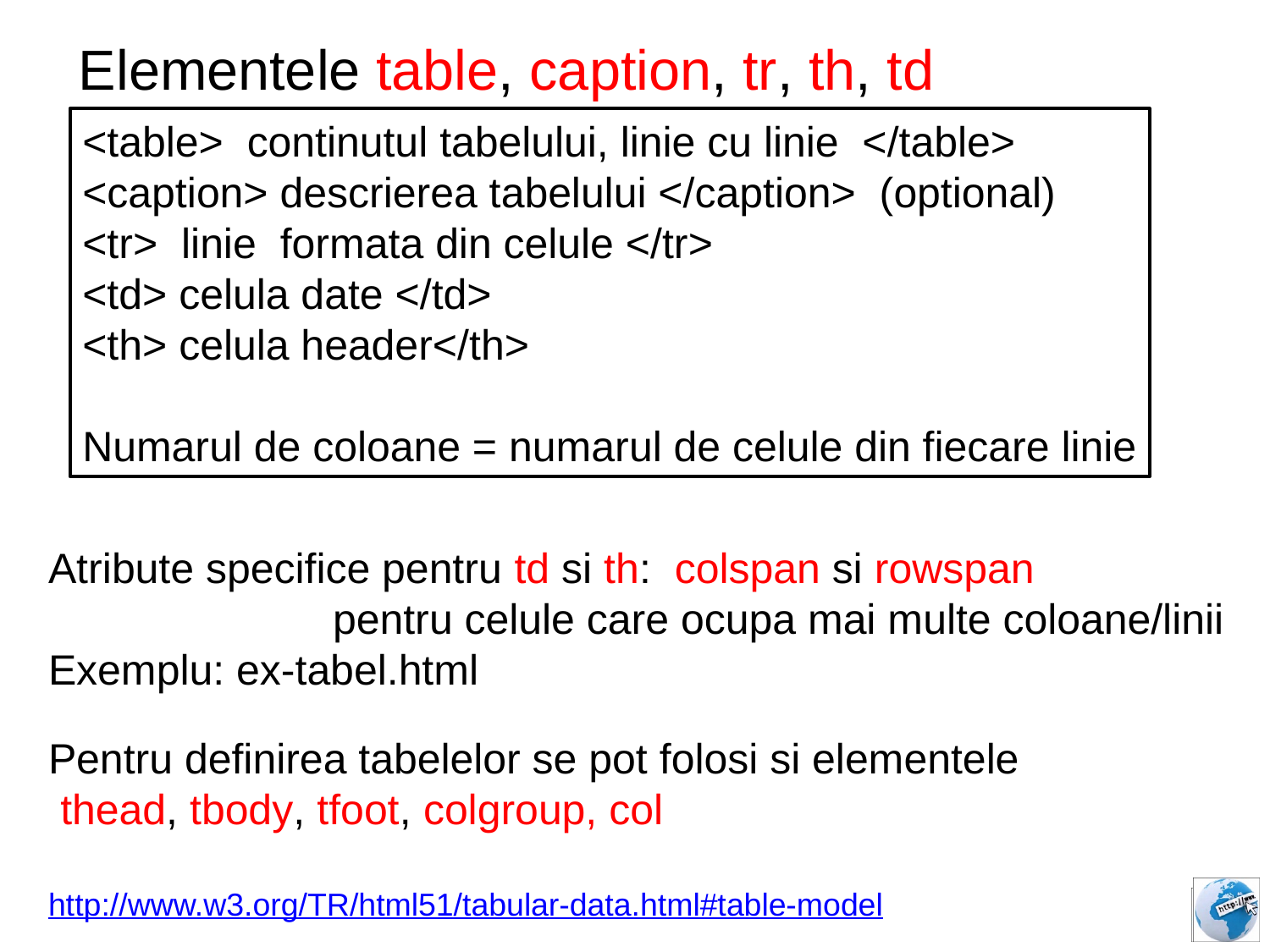

Elementele table, caption, tr, th, td
<table>  continutul tabelului, linie cu linie  </table>
<caption> descrierea tabelului </caption>  (optional)
<tr>  linie  formata din celule </tr>
<td> celula date </td>
<th> celula header</th>

Numarul de coloane = numarul de celule din fiecare linie

Atribute specifice pentru td si th:  colspan si rowspan
                        pentru celule care ocupa mai multe coloane/linii
Exemplu: ex-tabel.html

Pentru definirea tabelelor se pot folosi si elementele
 thead, tbody, tfoot, colgroup, col

http://www.w3.org/TR/html51/tabular-data.html#table-model